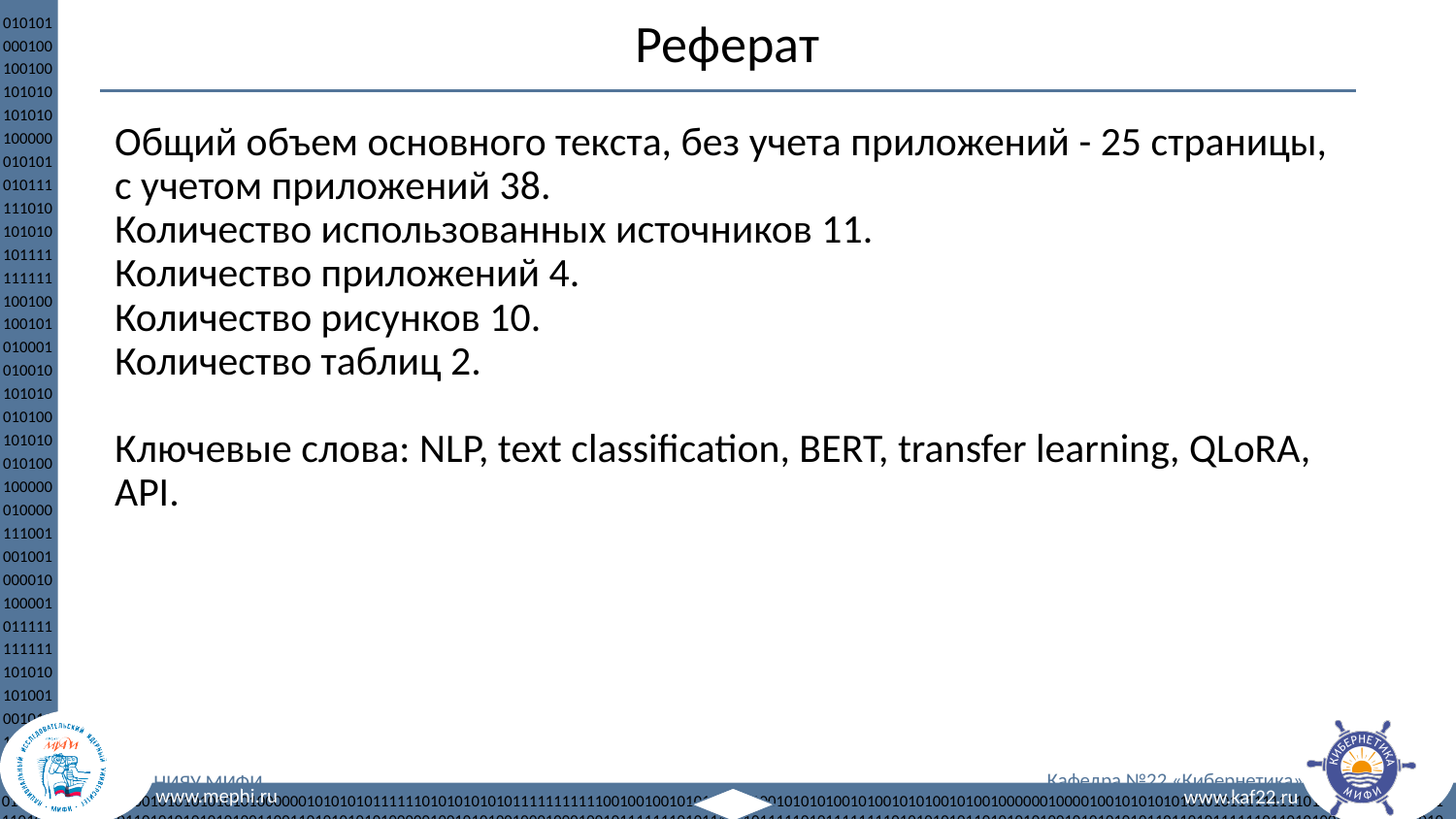

# Реферат
Общий объем основного текста, без учета приложений - 25 страницы, с учетом приложений 38.
Количество использованных источников 11.
Количество приложений 4.
Количество рисунков 10.
Количество таблиц 2.

Ключевые слова: NLP, text classification, BERT, transfer learning, QLoRA, API.

2